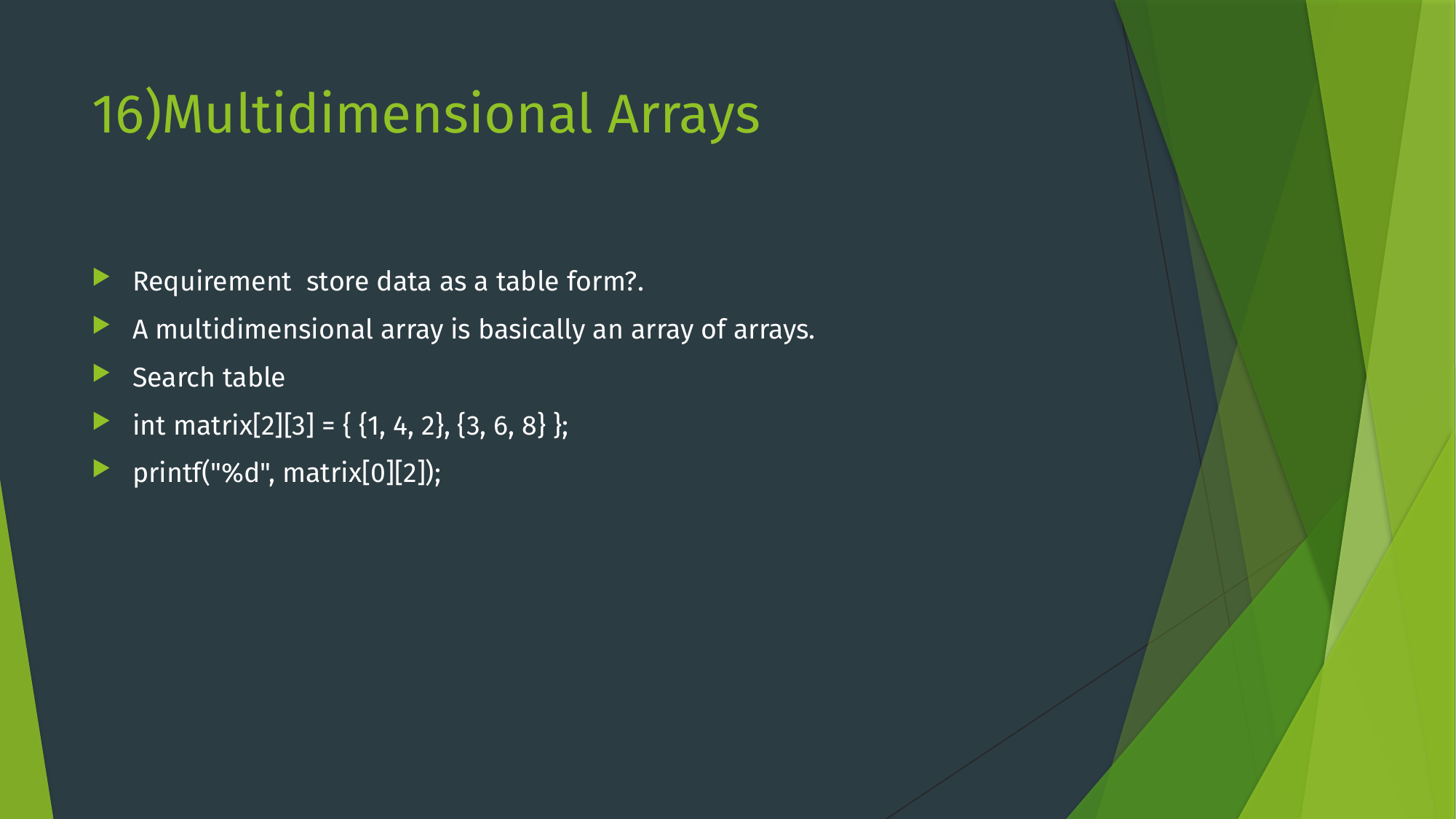

# 16)Multidimensional Arrays
Requirement  store data as a table form?.
A multidimensional array is basically an array of arrays.
Search table
int matrix[2][3] = { {1, 4, 2}, {3, 6, 8} };
printf("%d", matrix[0][2]);